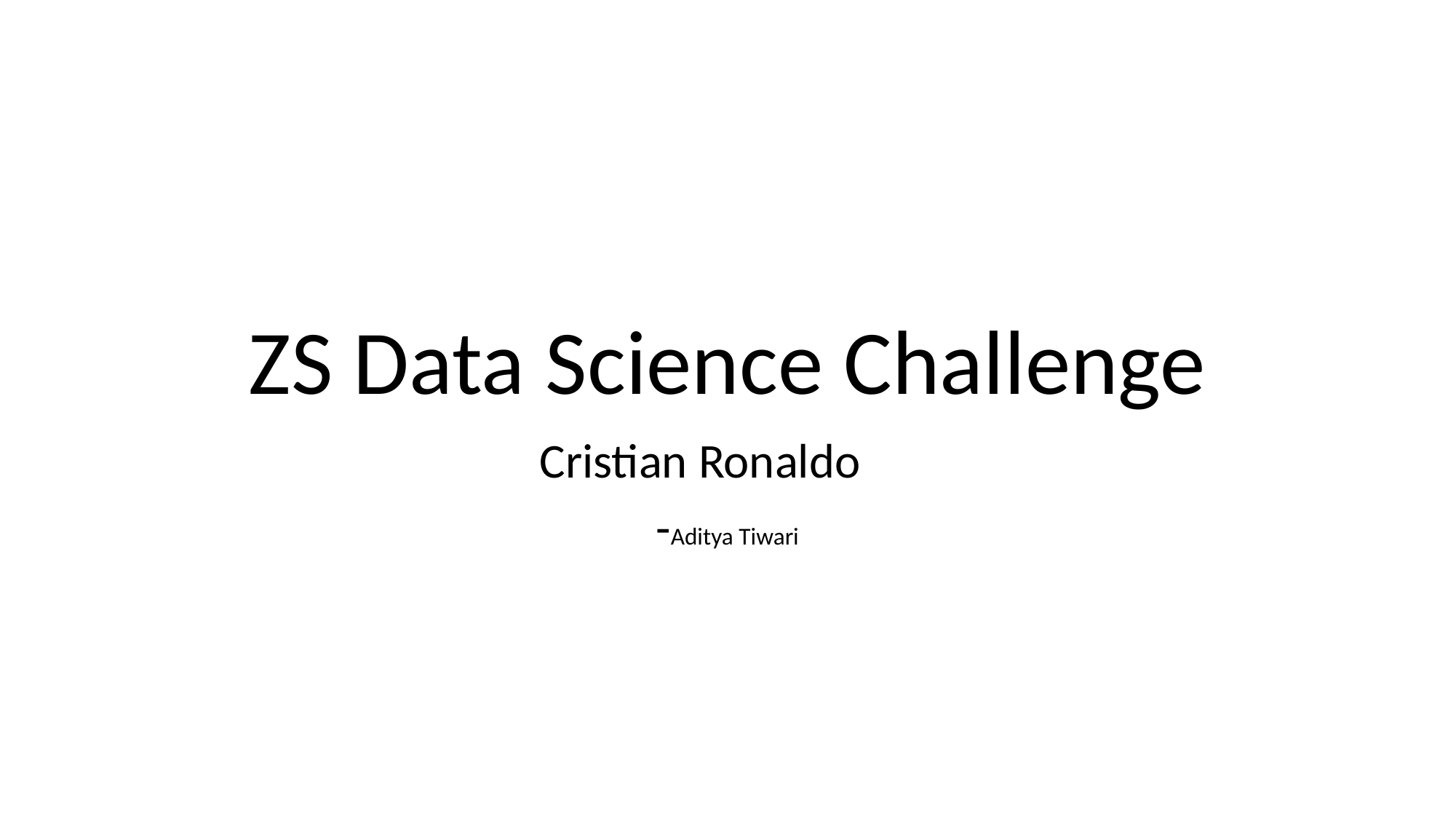

# ZS Data Science Challenge
Cristian Ronaldo
-Aditya Tiwari